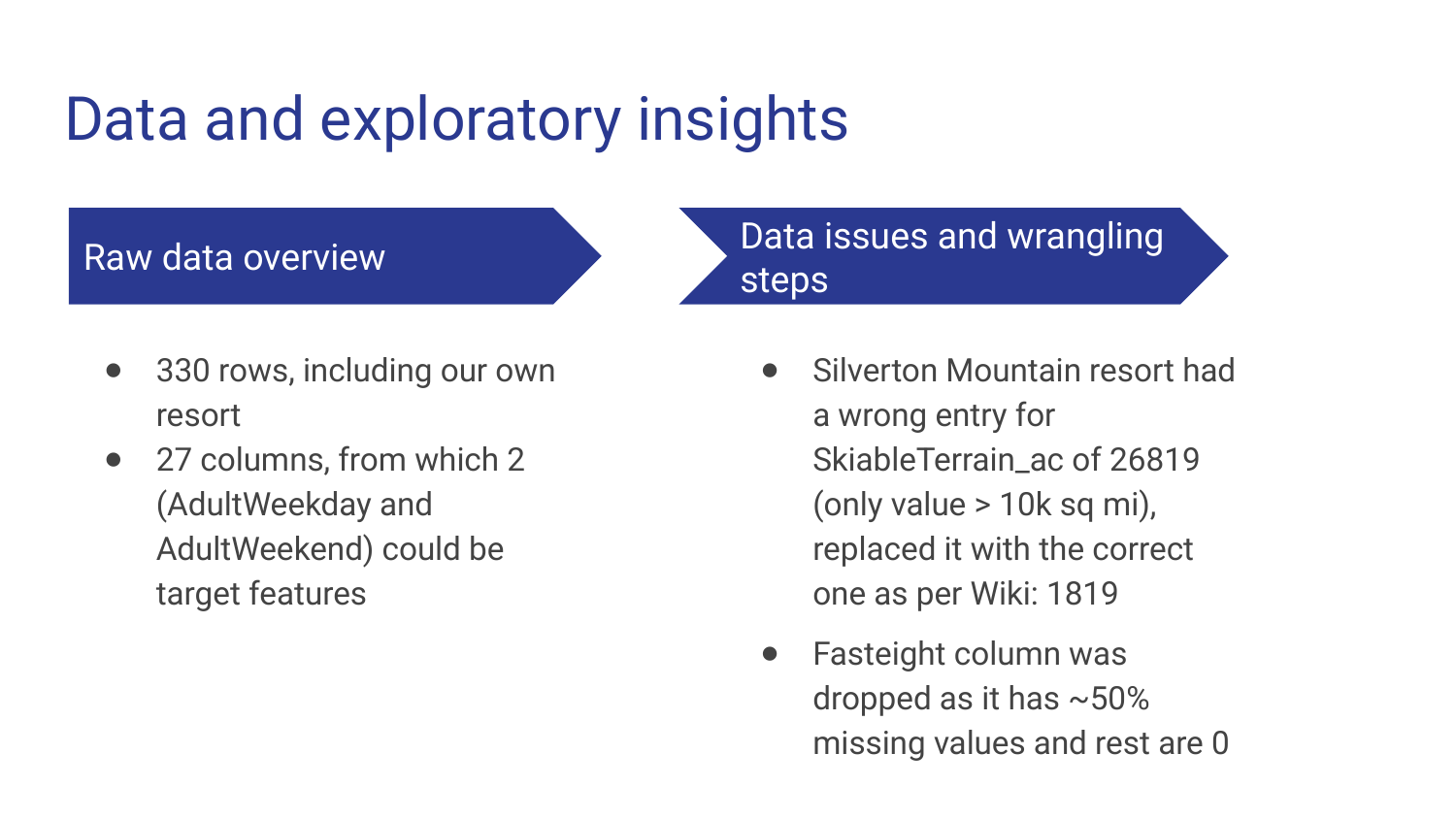

# Data and exploratory insights

Data issues and wrangling steps
Raw data overview
330 rows, including our own resort
27 columns, from which 2 (AdultWeekday and AdultWeekend) could be target features

Silverton Mountain resort had a wrong entry for SkiableTerrain_ac of 26819 (only value > 10k sq mi), replaced it with the correct one as per Wiki: 1819
Fasteight column was dropped as it has ~50% missing values and rest are 0